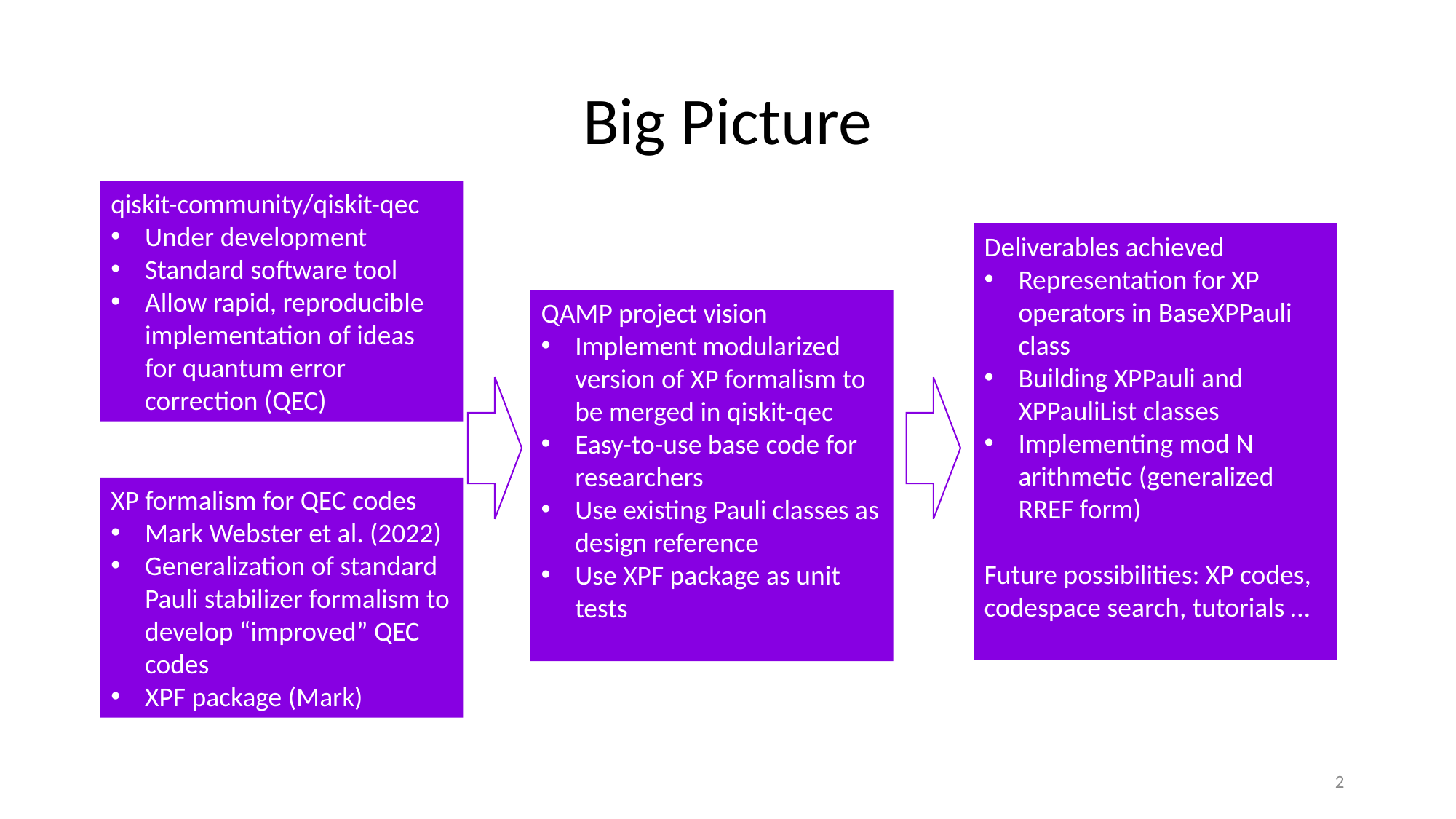

# Big Picture
qiskit-community/qiskit-qec
Under development
Standard software tool
Allow rapid, reproducible implementation of ideas for quantum error correction (QEC)
Deliverables achieved
Representation for XP operators in BaseXPPauli class
Building XPPauli and XPPauliList classes
Implementing mod N arithmetic (generalized RREF form)

Future possibilities: XP codes, codespace search, tutorials …

QAMP project vision
Implement modularized version of XP formalism to be merged in qiskit-qec
Easy-to-use base code for researchers
Use existing Pauli classes as design reference
Use XPF package as unit tests

XP formalism for QEC codes
Mark Webster et al. (2022)
Generalization of standard Pauli stabilizer formalism to develop “improved” QEC codes
XPF package (Mark)
2